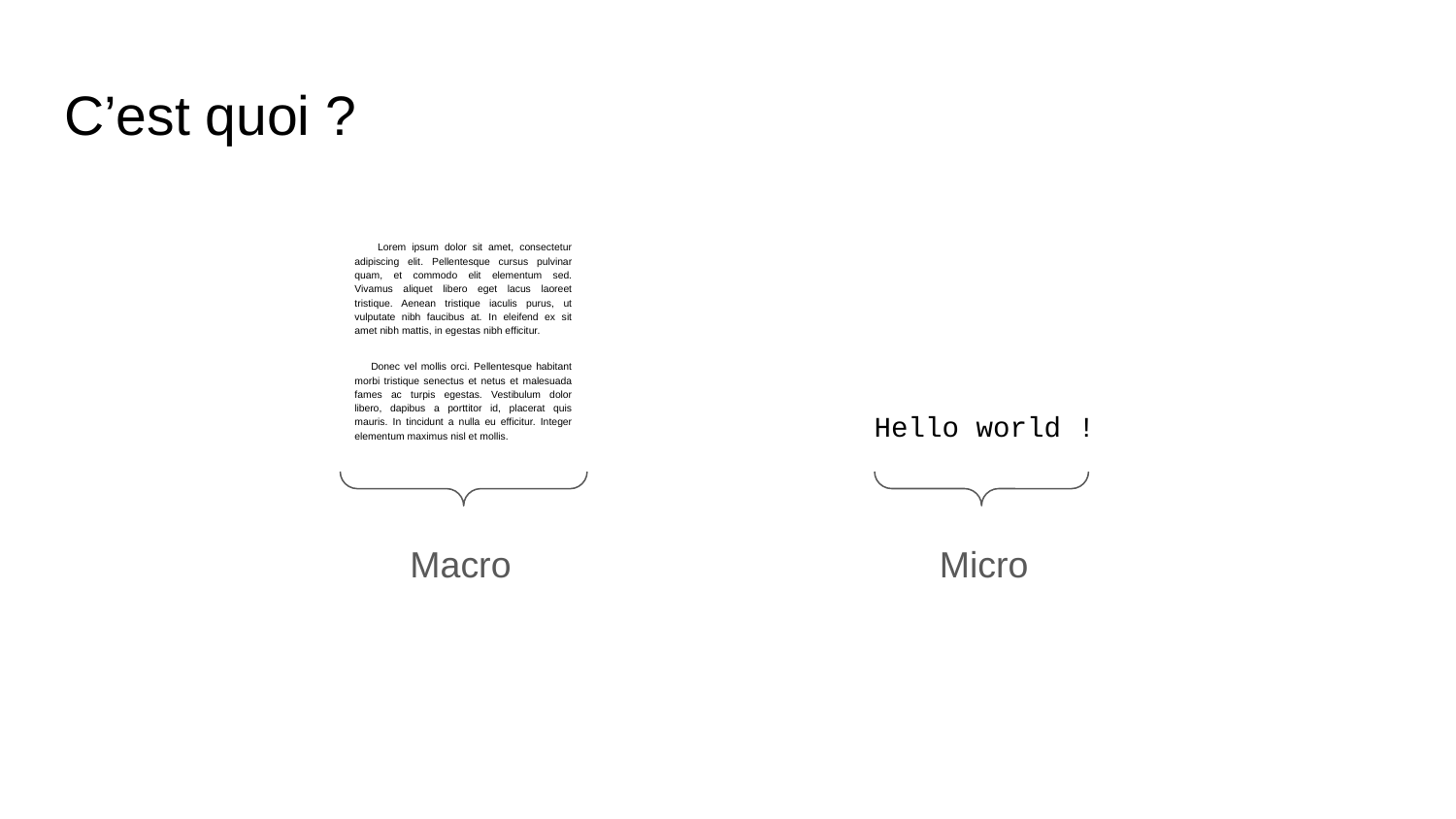

# C’est quoi ?
    Lorem ipsum dolor sit amet, consectetur adipiscing elit. Pellentesque cursus pulvinar quam, et commodo elit elementum sed. Vivamus aliquet libero eget lacus laoreet tristique. Aenean tristique iaculis purus, ut vulputate nibh faucibus at. In eleifend ex sit amet nibh mattis, in egestas nibh efficitur.
    Donec vel mollis orci. Pellentesque habitant morbi tristique senectus et netus et malesuada fames ac turpis egestas. Vestibulum dolor libero, dapibus a porttitor id, placerat quis mauris. In tincidunt a nulla eu efficitur. Integer elementum maximus nisl et mollis.

Hello world !
Micro
Macro